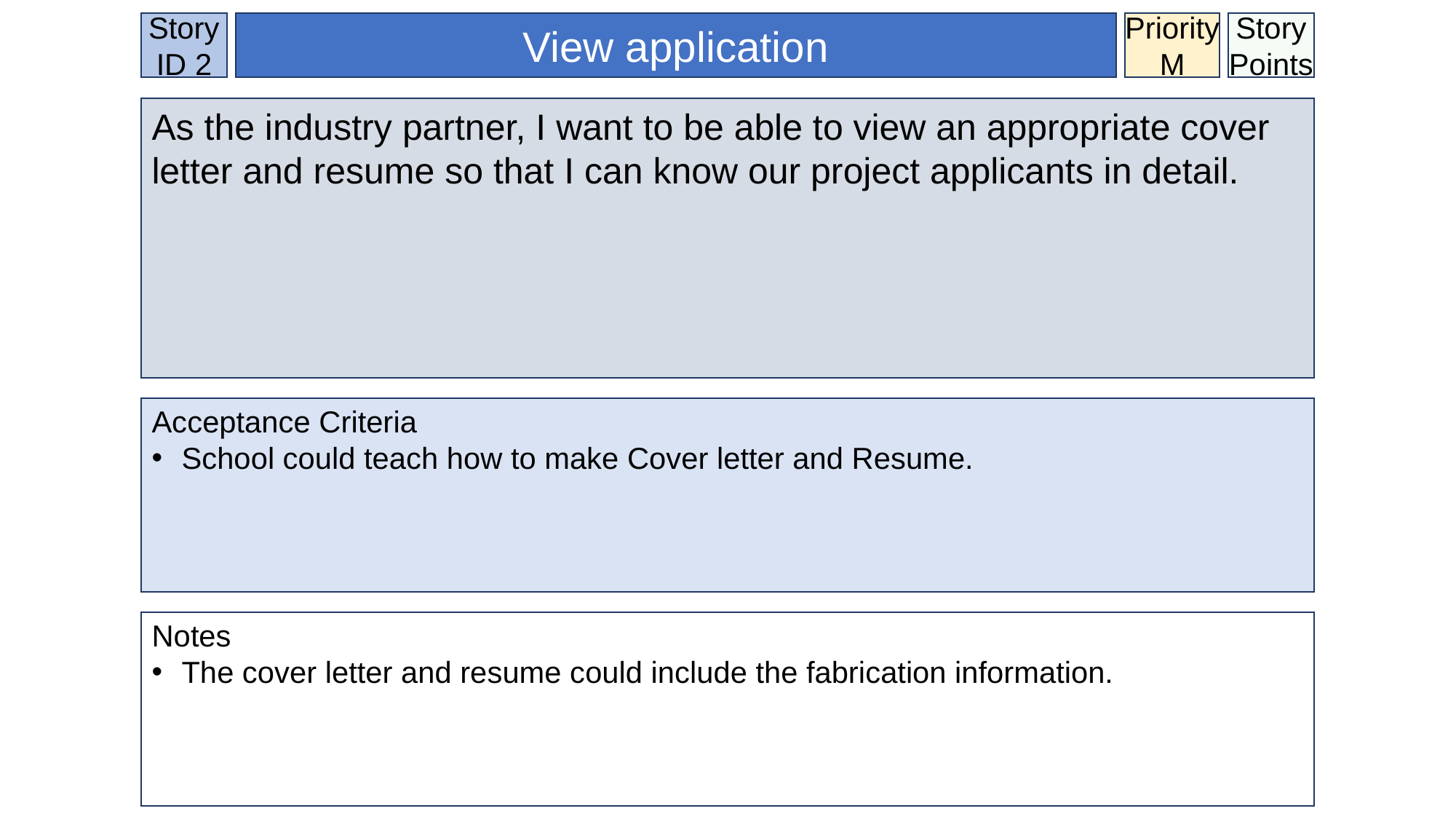

Story ID 2
View application
Priority
M
Story Points
As the industry partner, I want to be able to view an appropriate cover letter and resume so that I can know our project applicants in detail.
Acceptance Criteria
 School could teach how to make Cover letter and Resume.
Notes
 The cover letter and resume could include the fabrication information.